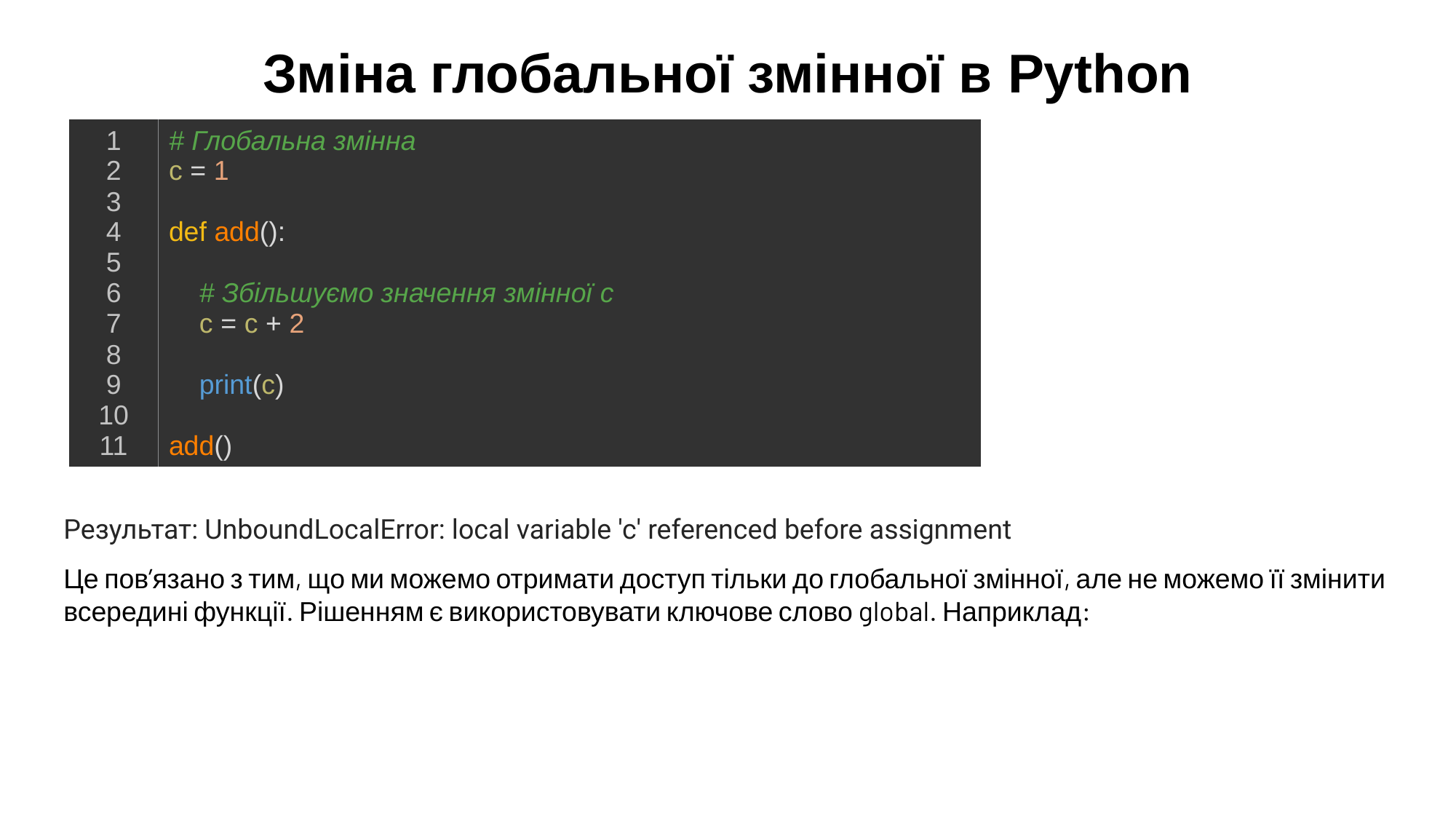

Зміна глобальної змінної в Python

| 1 2 3 4 5 6 7 8 9 10 11 | # Глобальна змінна c = 1   def add():       # Збільшуємо значення змінної c     c = c + 2       print(c)   add() |
| --- | --- |
Результат: UnboundLocalError: local variable 'c' referenced before assignment

Це пов’язано з тим, що ми можемо отримати доступ тільки до глобальної змінної, але не можемо її змінити всередині функції. Рішенням є використовувати ключове слово global. Наприклад: